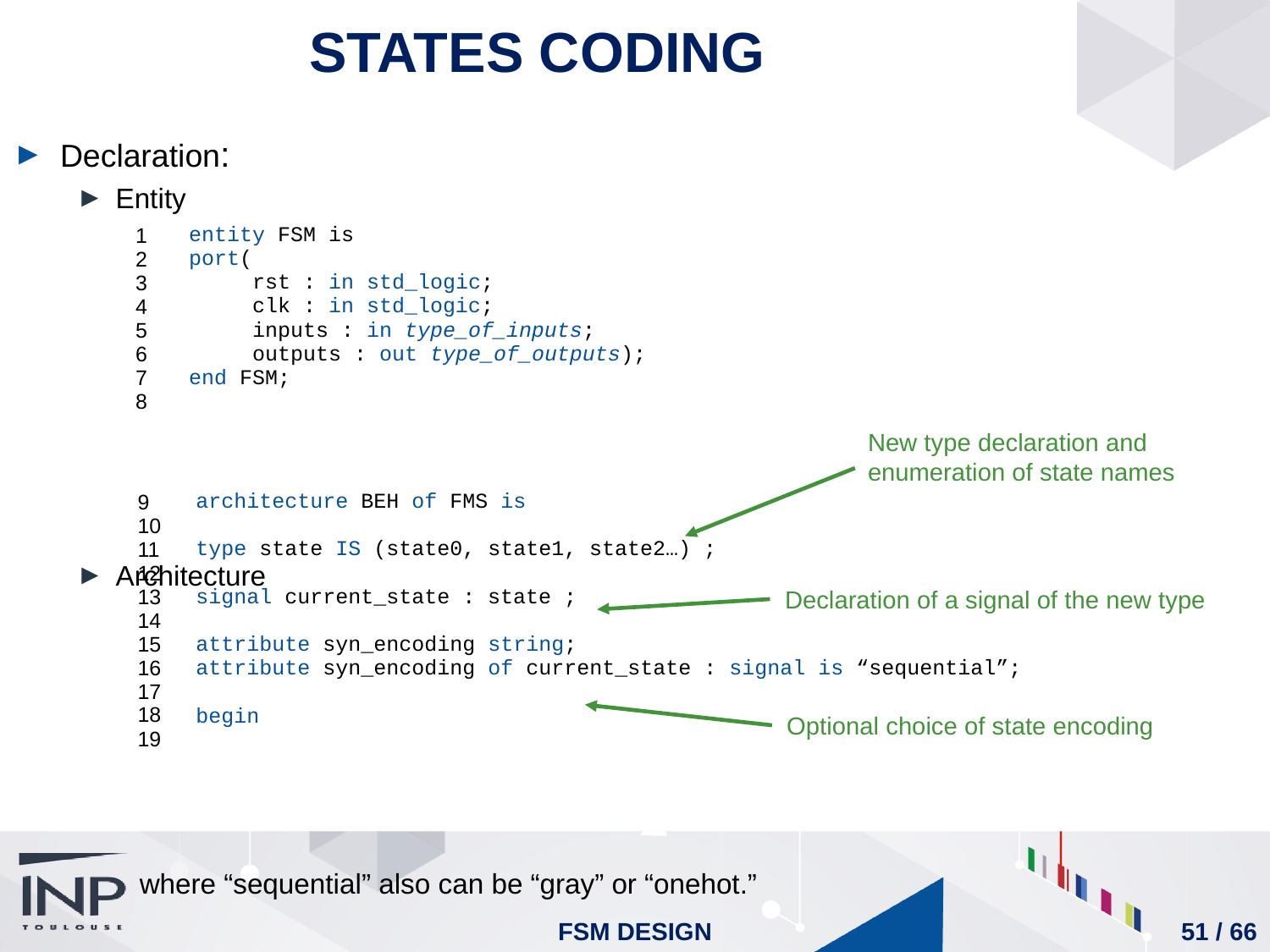

States coding

Declaration:
Entity

Architecture

	where “sequential” also can be “gray” or “onehot.”
| 1 2 3 4 5 6 7 8 | entity FSM is port( rst : in std\_logic; clk : in std\_logic; inputs : in type\_of\_inputs; outputs : out type\_of\_outputs); end FSM; |
| --- | --- |
New type declaration and
enumeration of state names
| 9 10 11 12 13 14 15 16 17 18 19 | architecture BEH of FMS is type state IS (state0, state1, state2…) ; signal current\_state : state ; attribute syn\_encoding string; attribute syn\_encoding of current\_state : signal is “sequential”; begin |
| --- | --- |
Declaration of a signal of the new type
Optional choice of state encoding
FSM Design
51 / 66